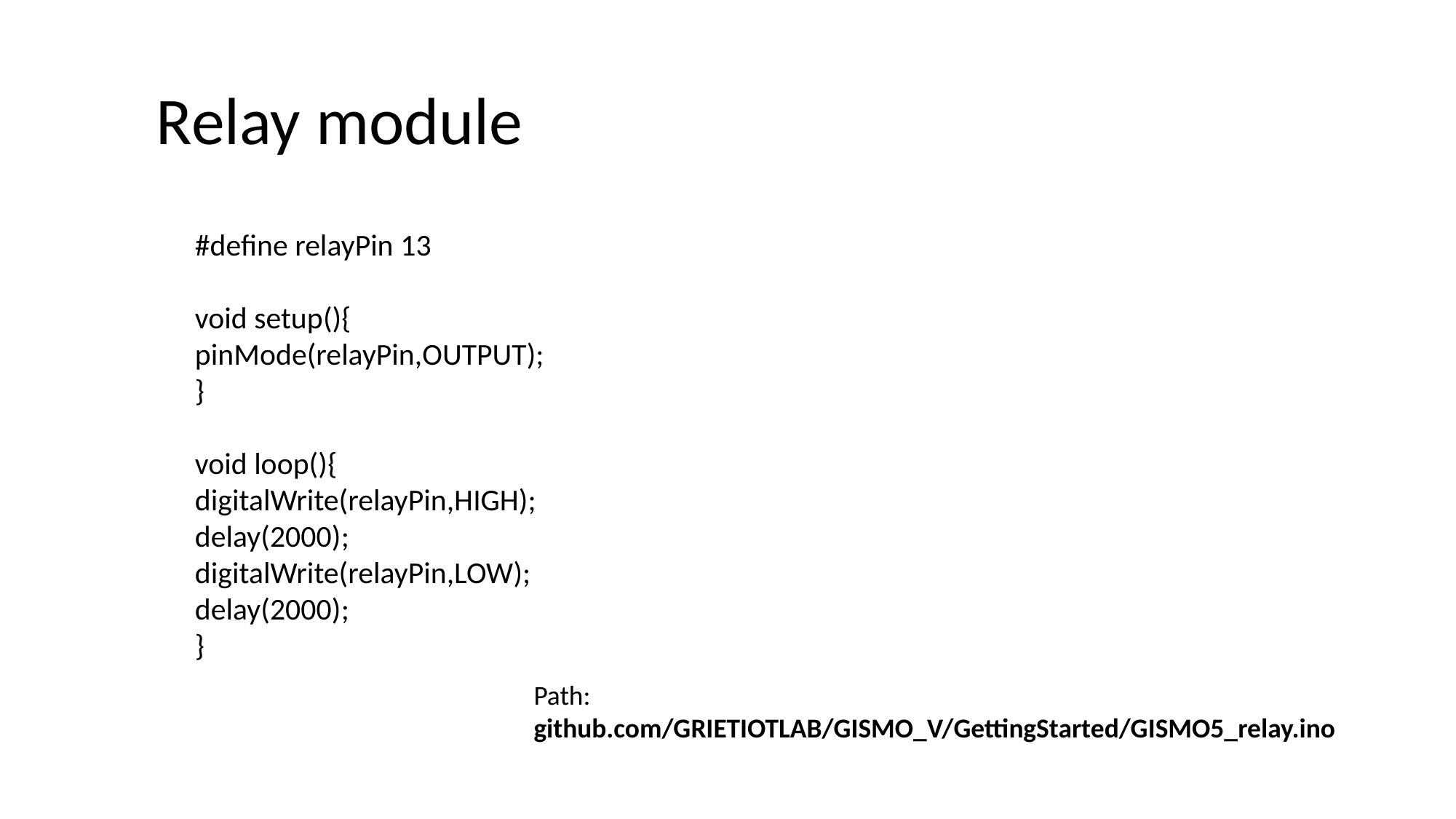

# Relay module
#define relayPin 13

void setup(){
pinMode(relayPin,OUTPUT);
}

void loop(){
digitalWrite(relayPin,HIGH);
delay(2000);
digitalWrite(relayPin,LOW);
delay(2000);
}
Path:
github.com/GRIETIOTLAB/GISMO_V/GettingStarted/GISMO5_relay.ino